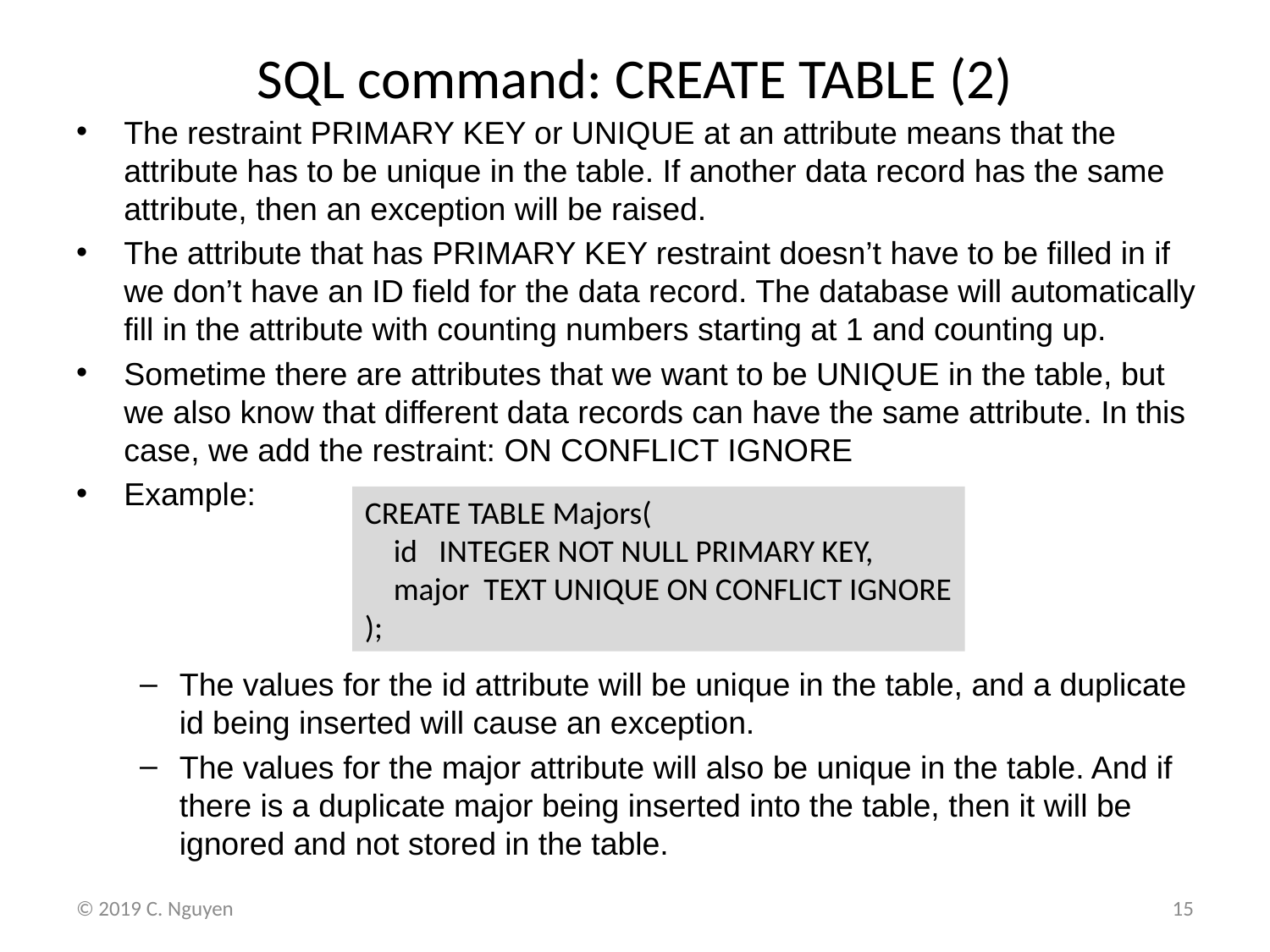

# SQL command: CREATE TABLE (2)
The restraint PRIMARY KEY or UNIQUE at an attribute means that the attribute has to be unique in the table. If another data record has the same attribute, then an exception will be raised.
The attribute that has PRIMARY KEY restraint doesn’t have to be filled in if we don’t have an ID field for the data record. The database will automatically fill in the attribute with counting numbers starting at 1 and counting up.
Sometime there are attributes that we want to be UNIQUE in the table, but we also know that different data records can have the same attribute. In this case, we add the restraint: ON CONFLICT IGNORE
Example:

The values for the id attribute will be unique in the table, and a duplicate id being inserted will cause an exception.
The values for the major attribute will also be unique in the table. And if there is a duplicate major being inserted into the table, then it will be ignored and not stored in the table.
CREATE TABLE Majors(
    id   INTEGER NOT NULL PRIMARY KEY,
    major  TEXT UNIQUE ON CONFLICT IGNORE
);
© 2019 C. Nguyen
15